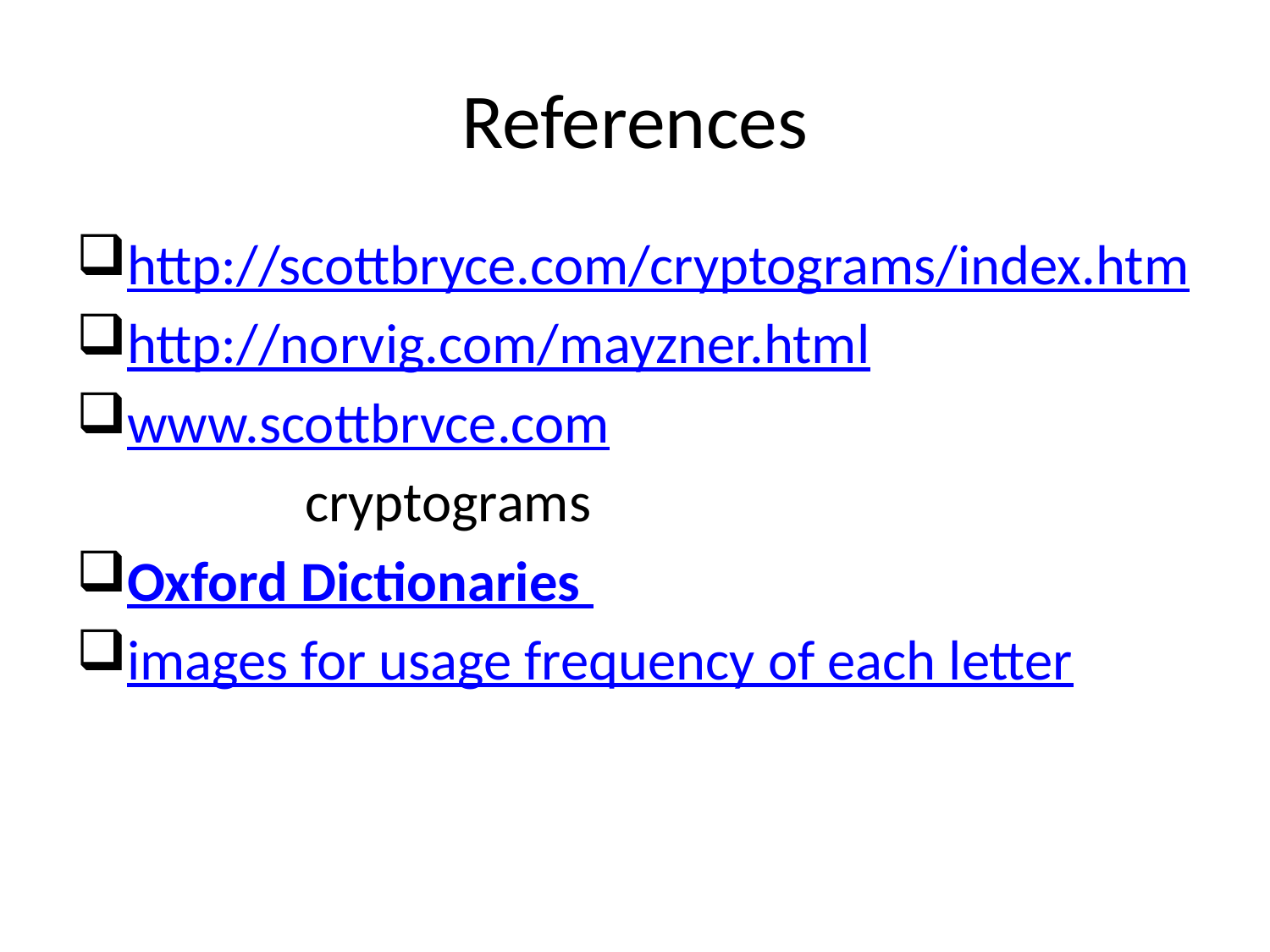

# References
http://scottbryce.com/cryptograms/index.htm
http://norvig.com/mayzner.html
www.scottbrvce.com
                  cryptograms
Oxford Dictionaries
images for usage frequency of each letter